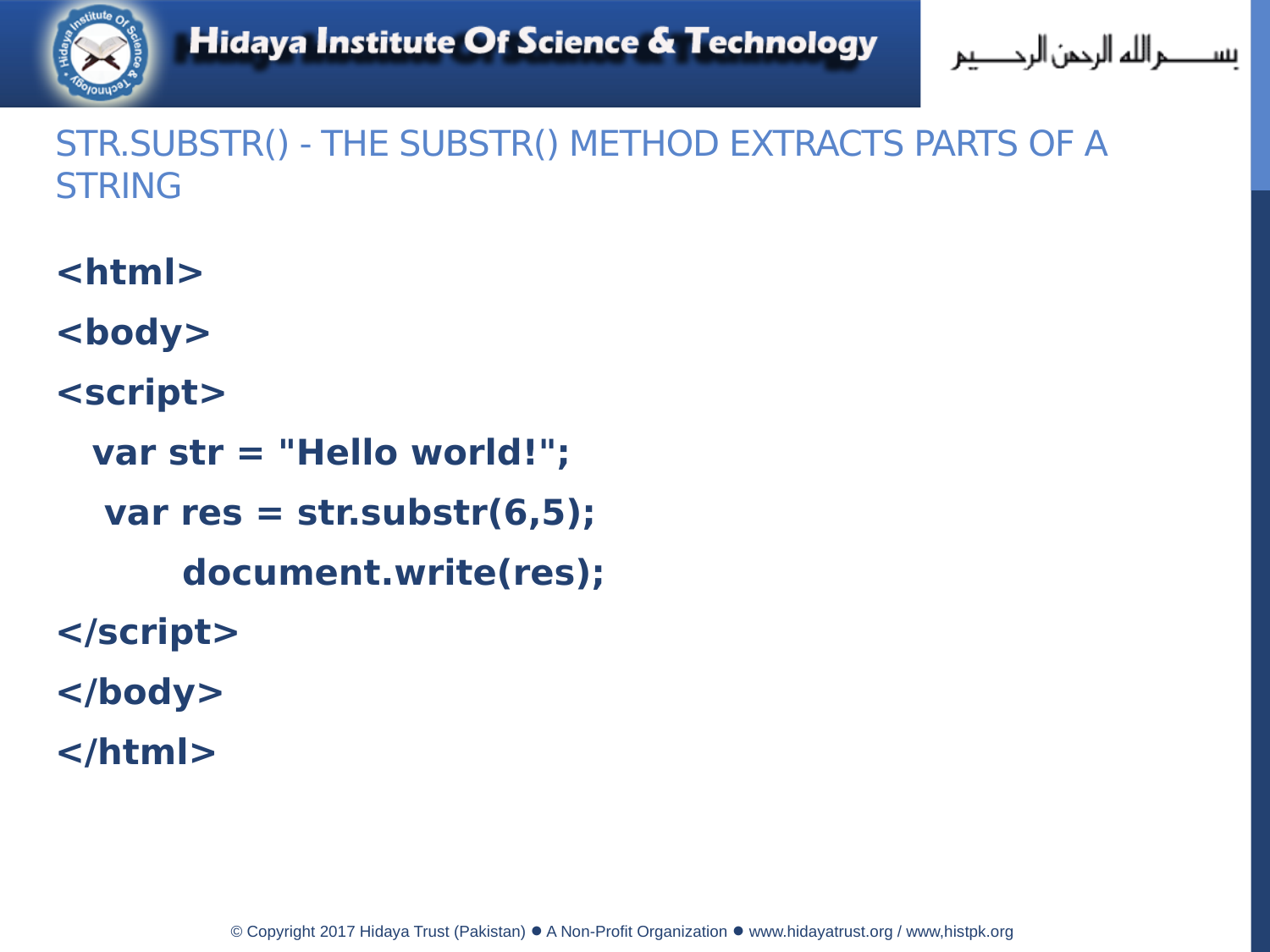

# str.substr() - The substr() method extracts parts of a string
<html>
<body>
<script>
   var str = "Hello world!";
    var res = str.substr(6,5);
	document.write(res);
</script>
</body>
</html>